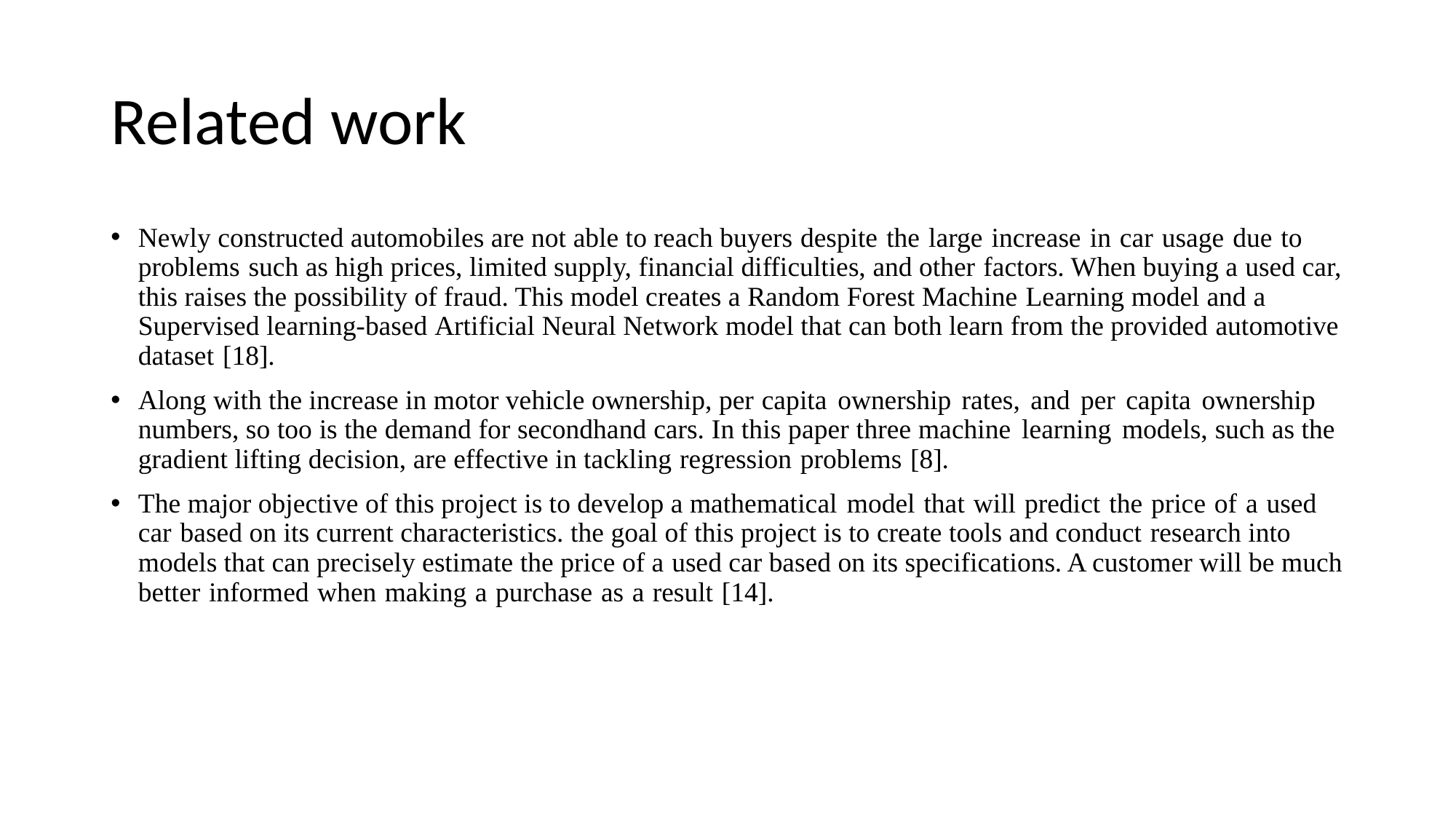

# Related work
Newly constructed automobiles are not able to reach buyers despite the large increase in car usage due to problems such as high prices, limited supply, financial difficulties, and other factors. When buying a used car, this raises the possibility of fraud. This model creates a Random Forest Machine Learning model and a Supervised learning-based Artificial Neural Network model that can both learn from the provided automotive dataset [18].
Along with the increase in motor vehicle ownership, per capita ownership rates, and per capita ownership numbers, so too is the demand for secondhand cars. In this paper three machine learning models, such as the gradient lifting decision, are effective in tackling regression problems [8].
The major objective of this project is to develop a mathematical model that will predict the price of a used car based on its current characteristics. the goal of this project is to create tools and conduct research into models that can precisely estimate the price of a used car based on its specifications. A customer will be much better informed when making a purchase as a result [14].